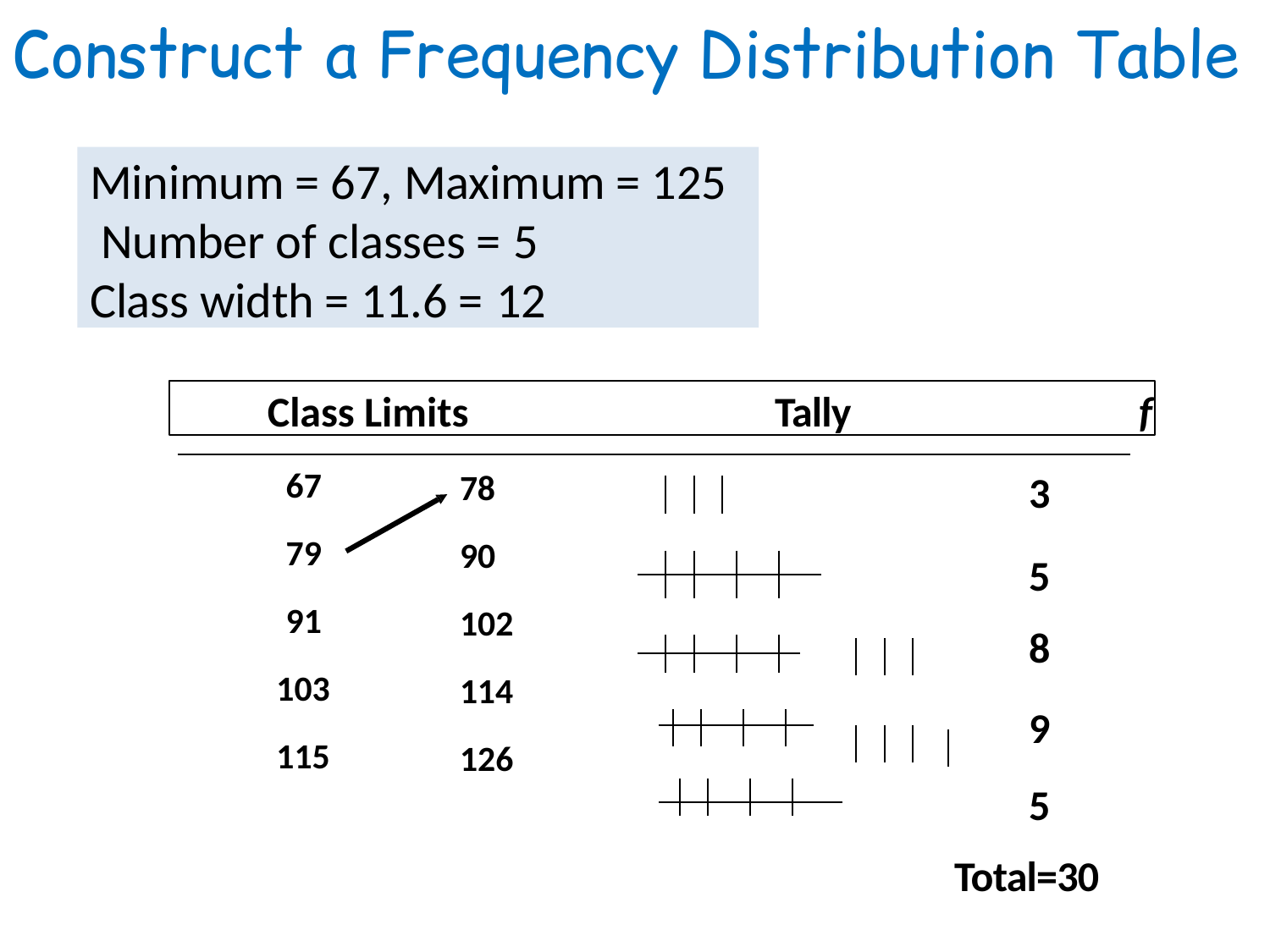

# Construct	a Frequency Distribution Table
Minimum = 67, Maximum = 125  Number of classes = 5
Class width = 11.6 = 12
Class Limits	Tally	f
67
79
91
103
115
78
90
102
114
126

3

5
8

9
5

Total=30